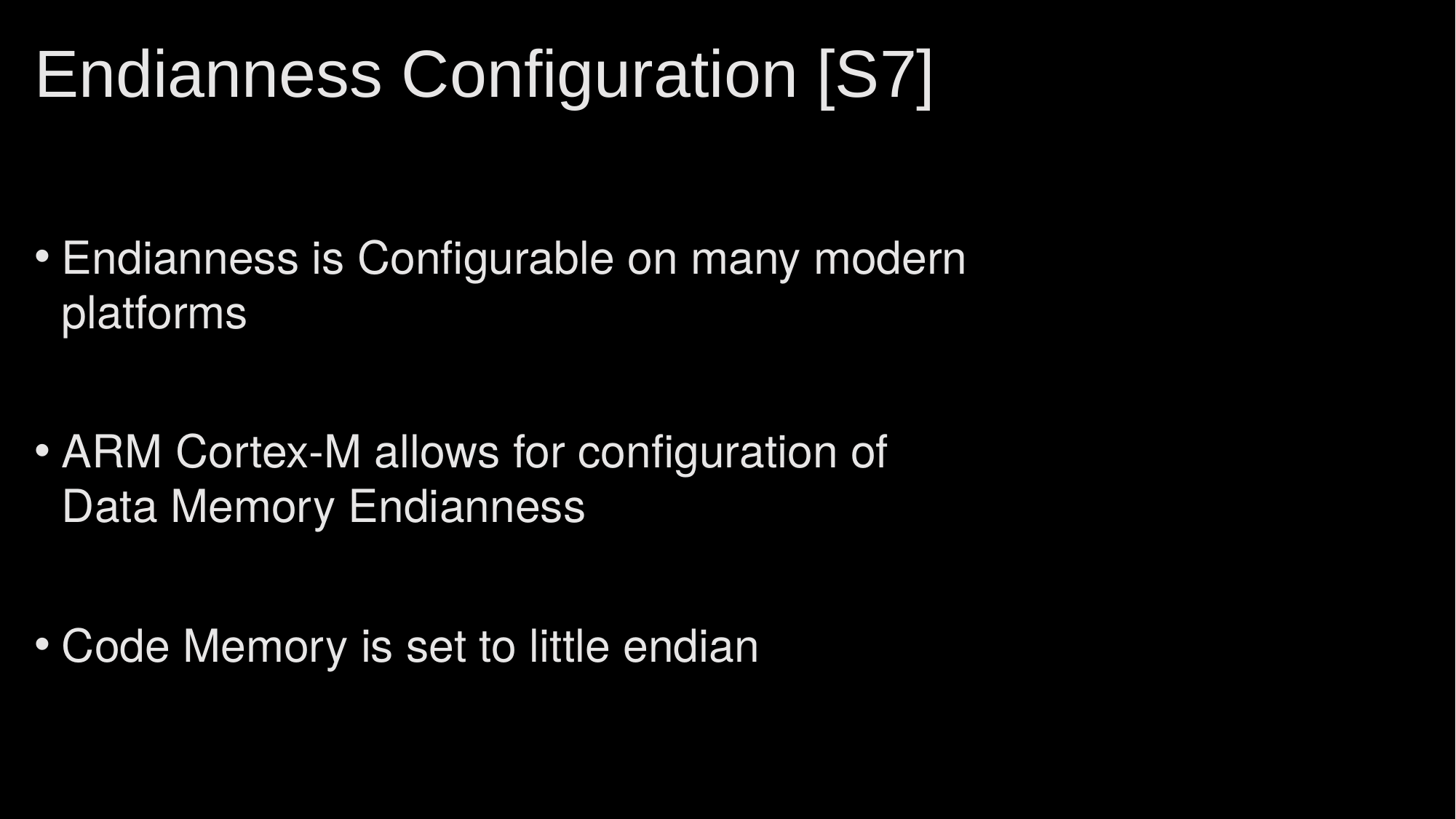

Boring Slide. This would be good just to do text
# Endianness Configuration [S7]

Endianness is Configurable on many modern platforms

ARM Cortex-M allows for configuration of Data Memory Endianness

Code Memory is set to little endian